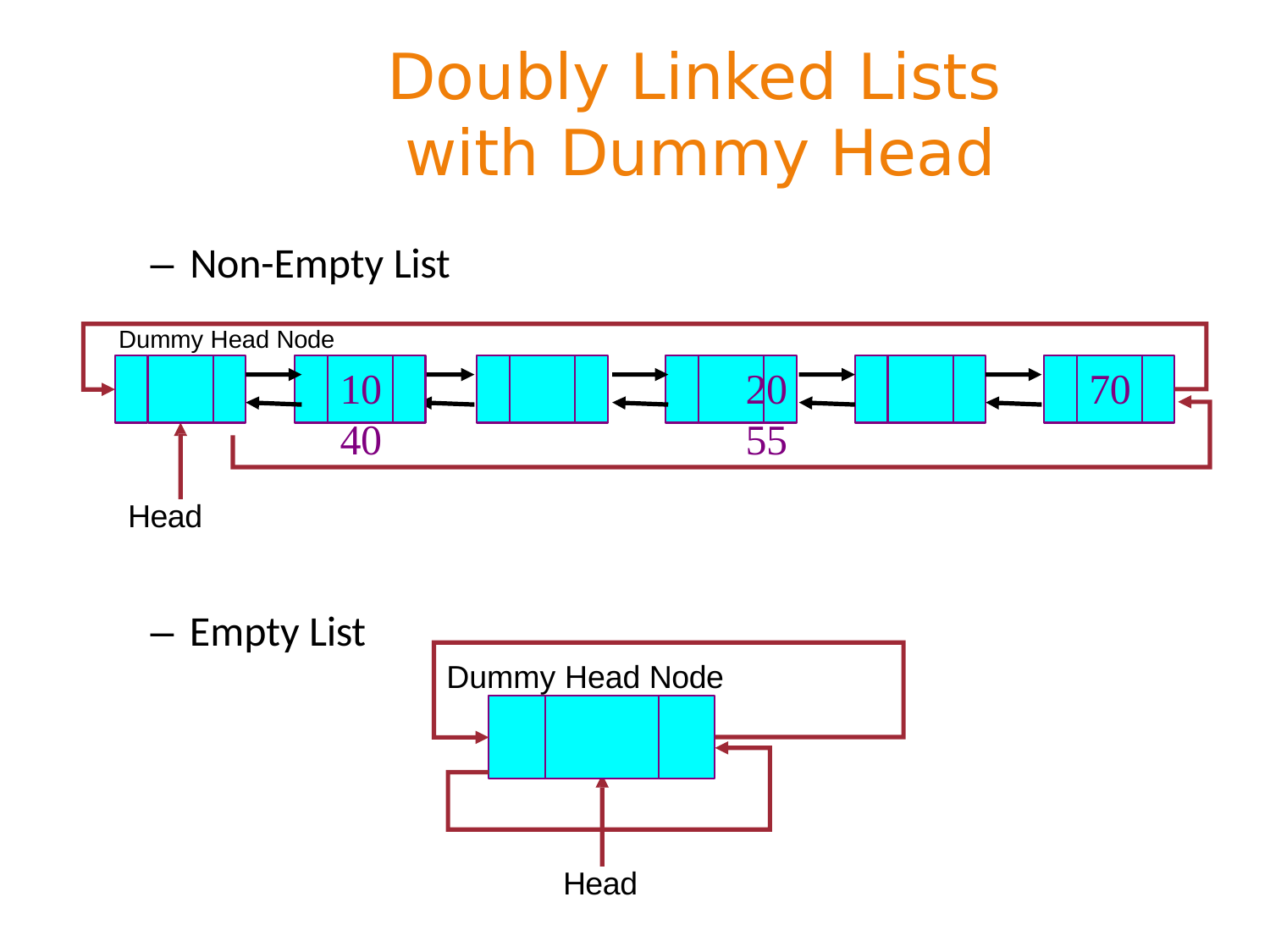

# Doubly Linked Lists with Dummy Head
– Non-Empty List
Dummy Head Node
10	20	40	55

70
Head

– Empty List
Dummy Head Node

Head